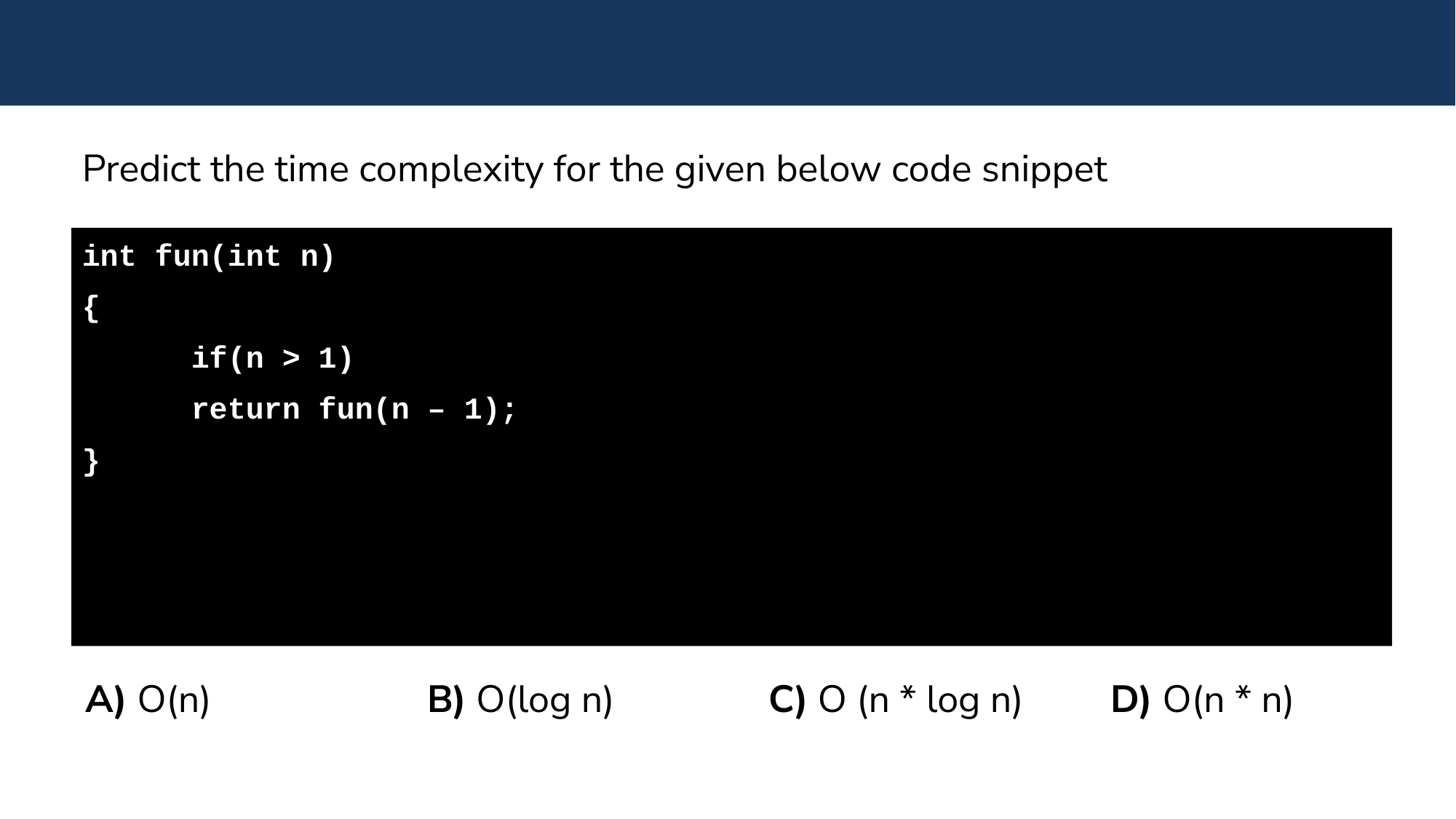

Predict the time complexity for the given below code snippet
int fun(int n)
{
	if(n > 1)
	return fun(n – 1);
}
A) O(n)
B) O(log n)
C) O (n * log n)
D) O(n * n)